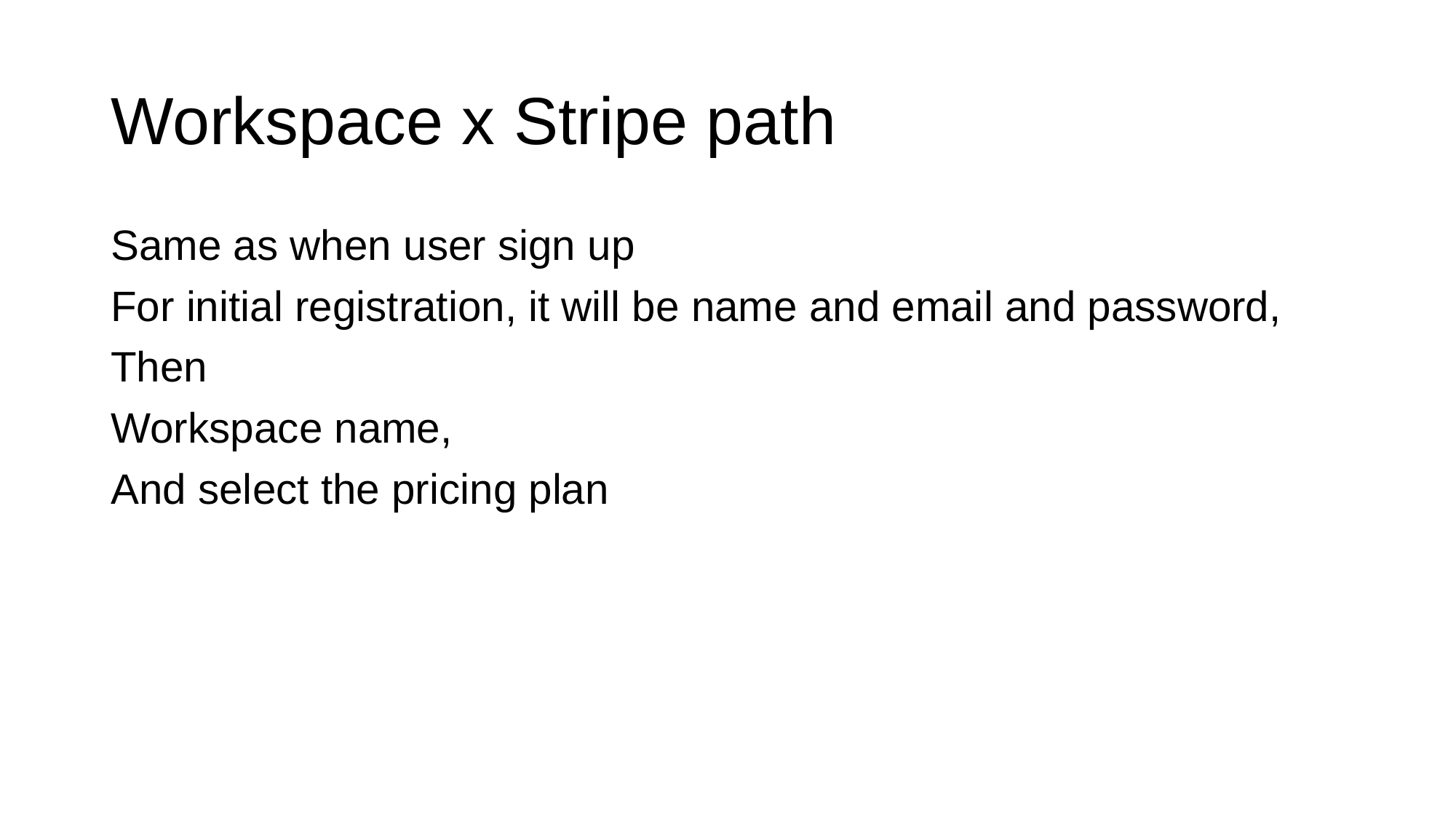

# Workspace x Stripe path
Same as when user sign up
For initial registration, it will be name and email and password,
Then
Workspace name,
And select the pricing plan